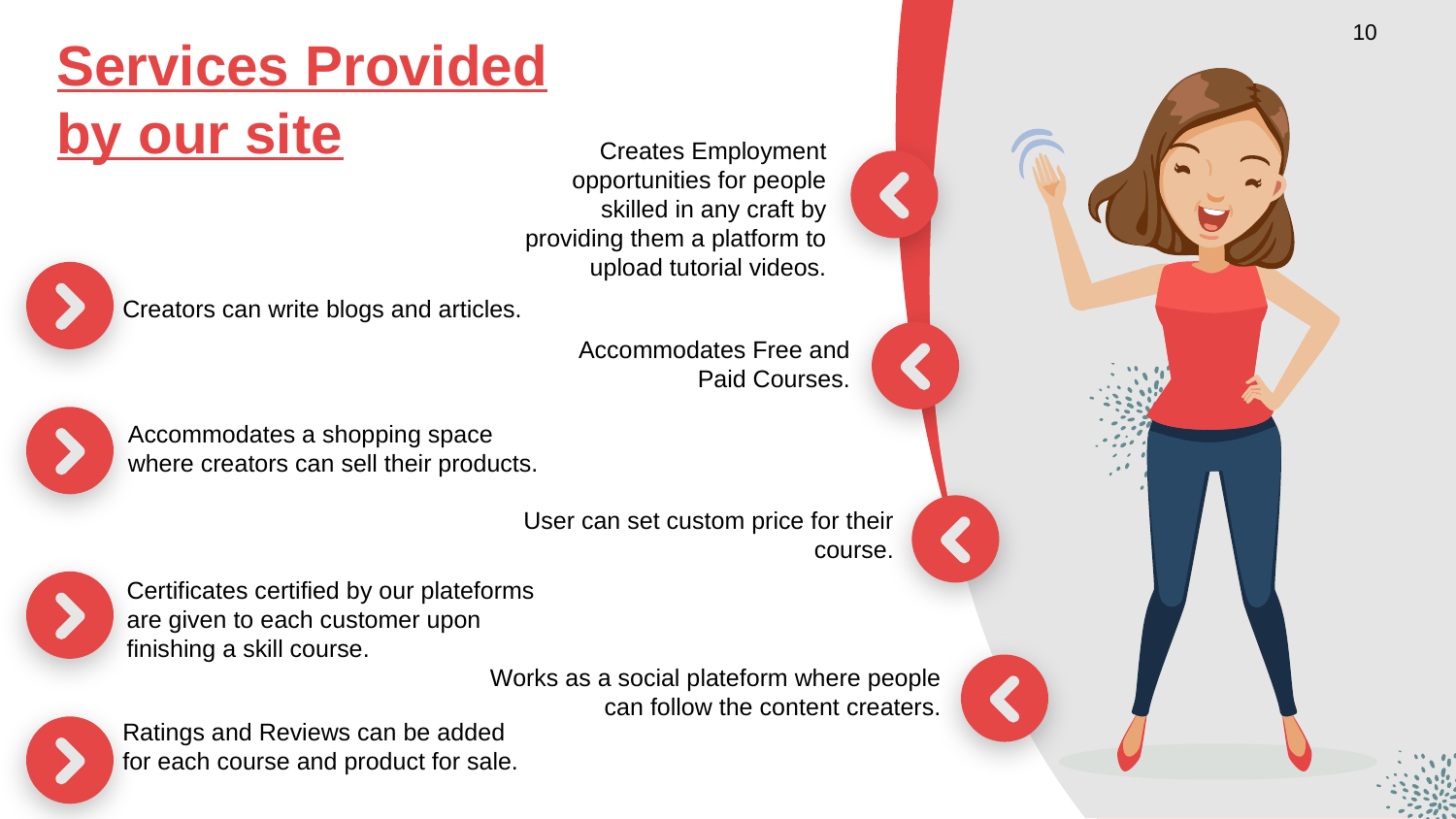

10
Services Provided by our site

Creates Employment opportunities for people skilled in any craft by providing them a platform to upload tutorial videos.

Creators can write blogs and articles.

Accommodates Free and Paid Courses.

Accommodates a shopping space where creators can sell their products.

User can set custom price for their course.
Certificates certified by our plateforms are given to each customer upon finishing a skill course.

Works as a social plateform where people can follow the content creaters.
Ratings and Reviews can be added for each course and product for sale.